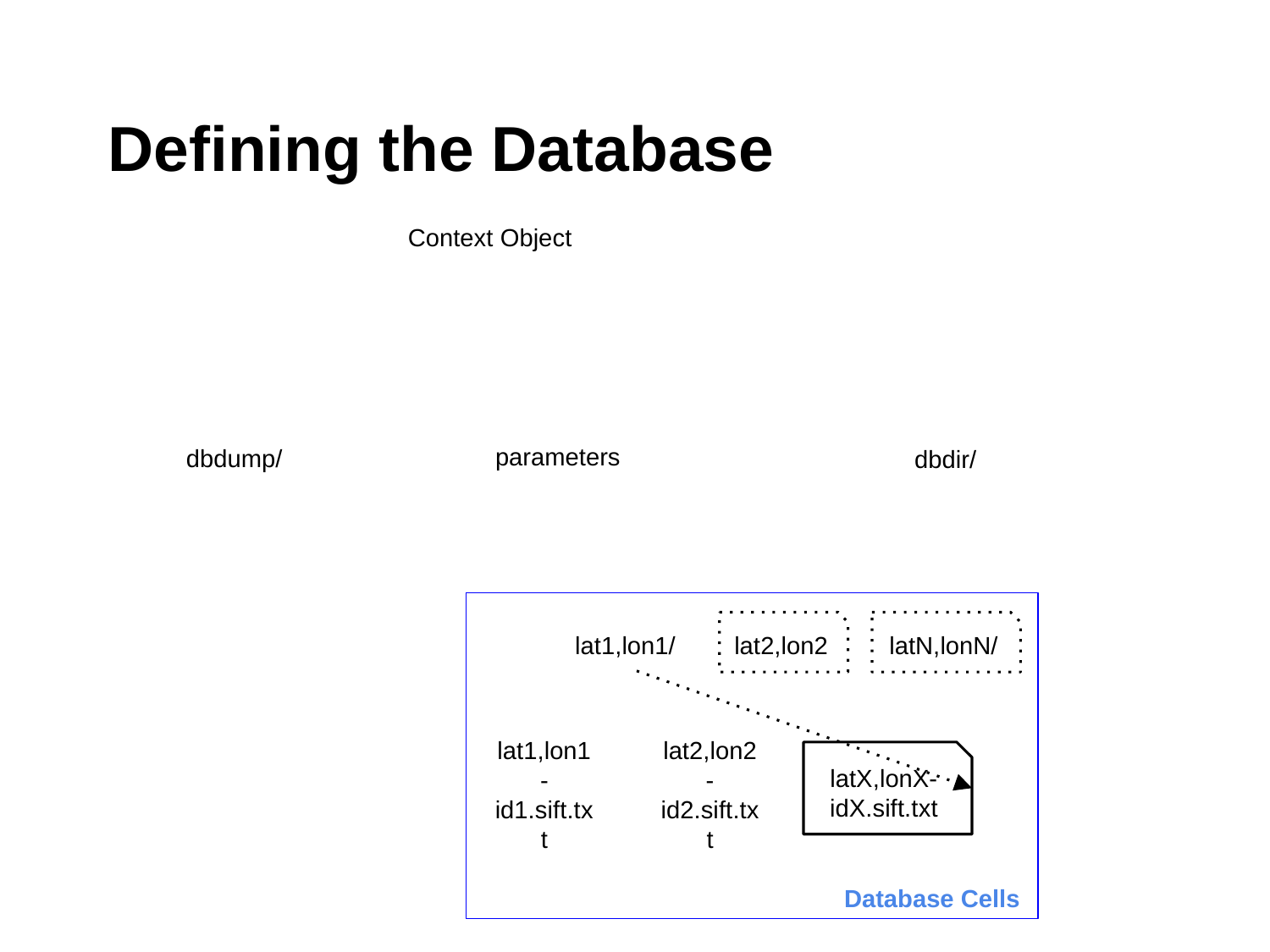

# Defining the Database
Context Object
dbdump/
parameters
dbdir/

Database Cells
lat1,lon1/
lat2,lon2
latN,lonN/
lat1,lon1-id1.sift.txt
lat2,lon2-id2.sift.txt
latX,lonX-idX.sift.txt